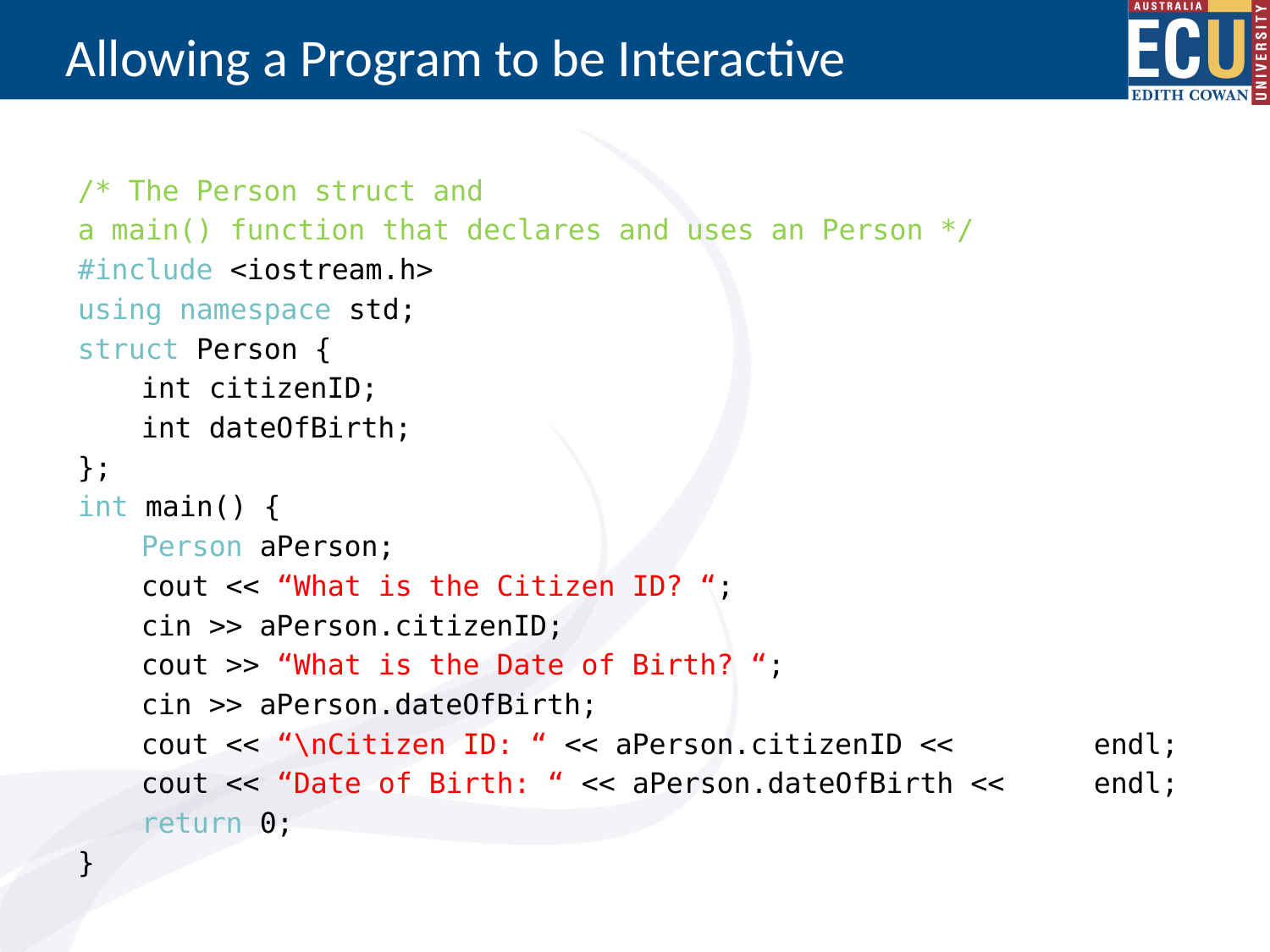

# Allowing a Program to be Interactive
/* The Person struct and
a main() function that declares and uses an Person */
#include <iostream.h>
using namespace std;
struct Person {
	int citizenID;
	int dateOfBirth;
};
int main() {
	Person aPerson;
	cout << “What is the Citizen ID? “;
	cin >> aPerson.citizenID;
	cout >> “What is the Date of Birth? “;
	cin >> aPerson.dateOfBirth;
	cout << “\nCitizen ID: “ << aPerson.citizenID << 		endl;
	cout << “Date of Birth: “ << aPerson.dateOfBirth << 		endl;
	return 0;
}